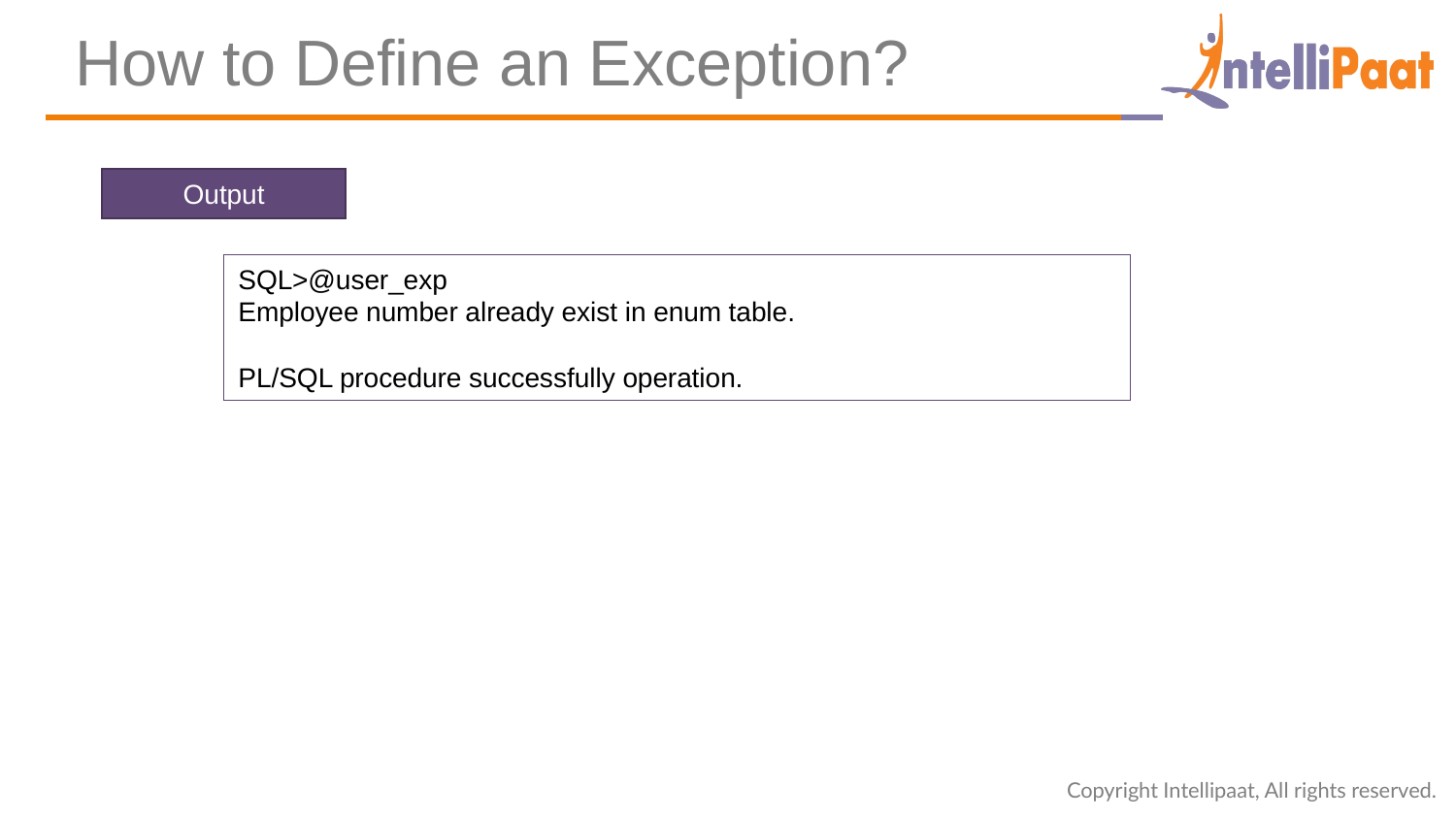

How to Define an Exception?
Output
SQL>@user_exp
Employee number already exist in enum table.

PL/SQL procedure successfully operation.